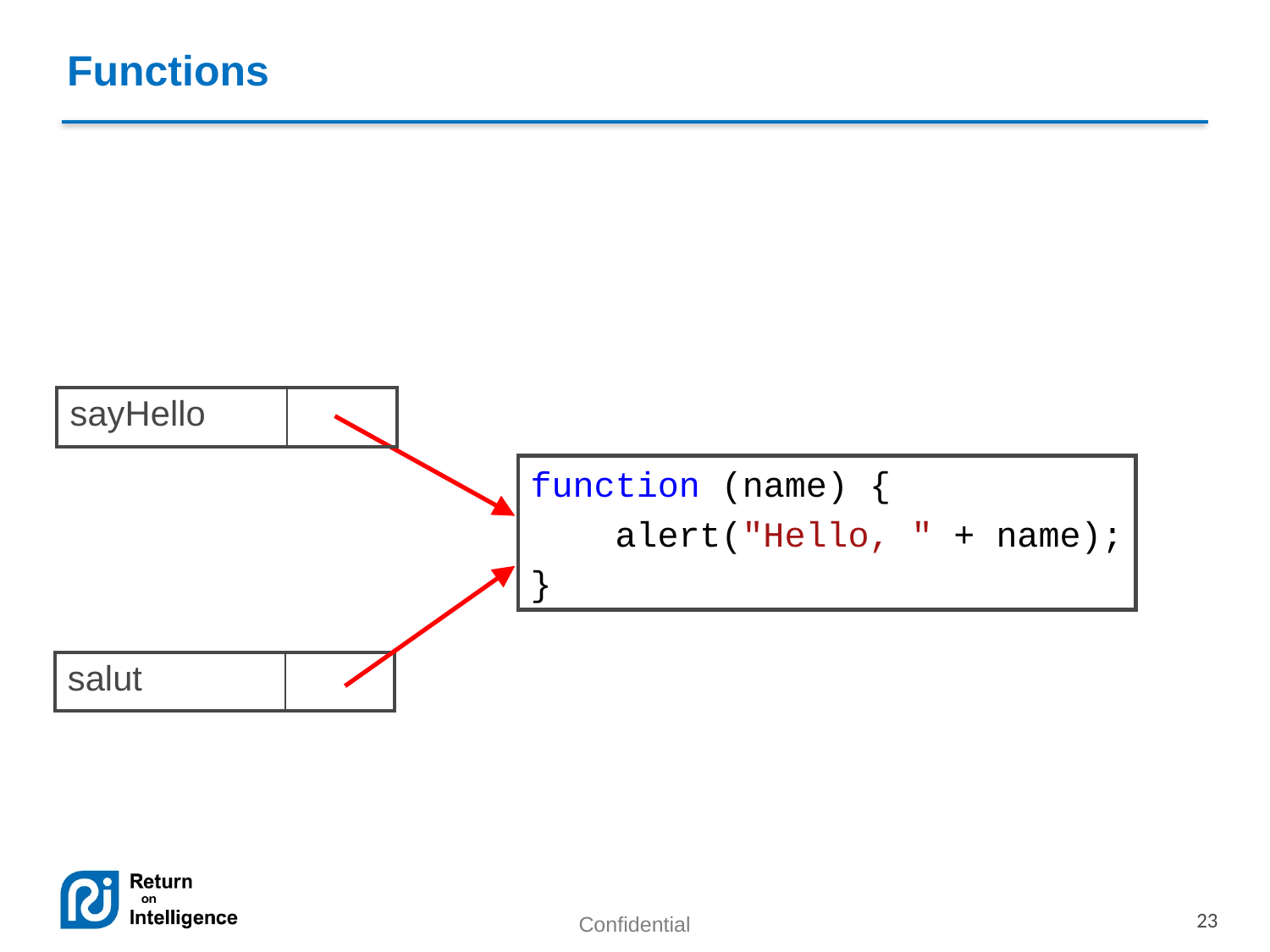

Functions
| sayHello |  |
| --- | --- |

function (name) {
    alert("Hello, " + name);
}

| salut |  |
| --- | --- |